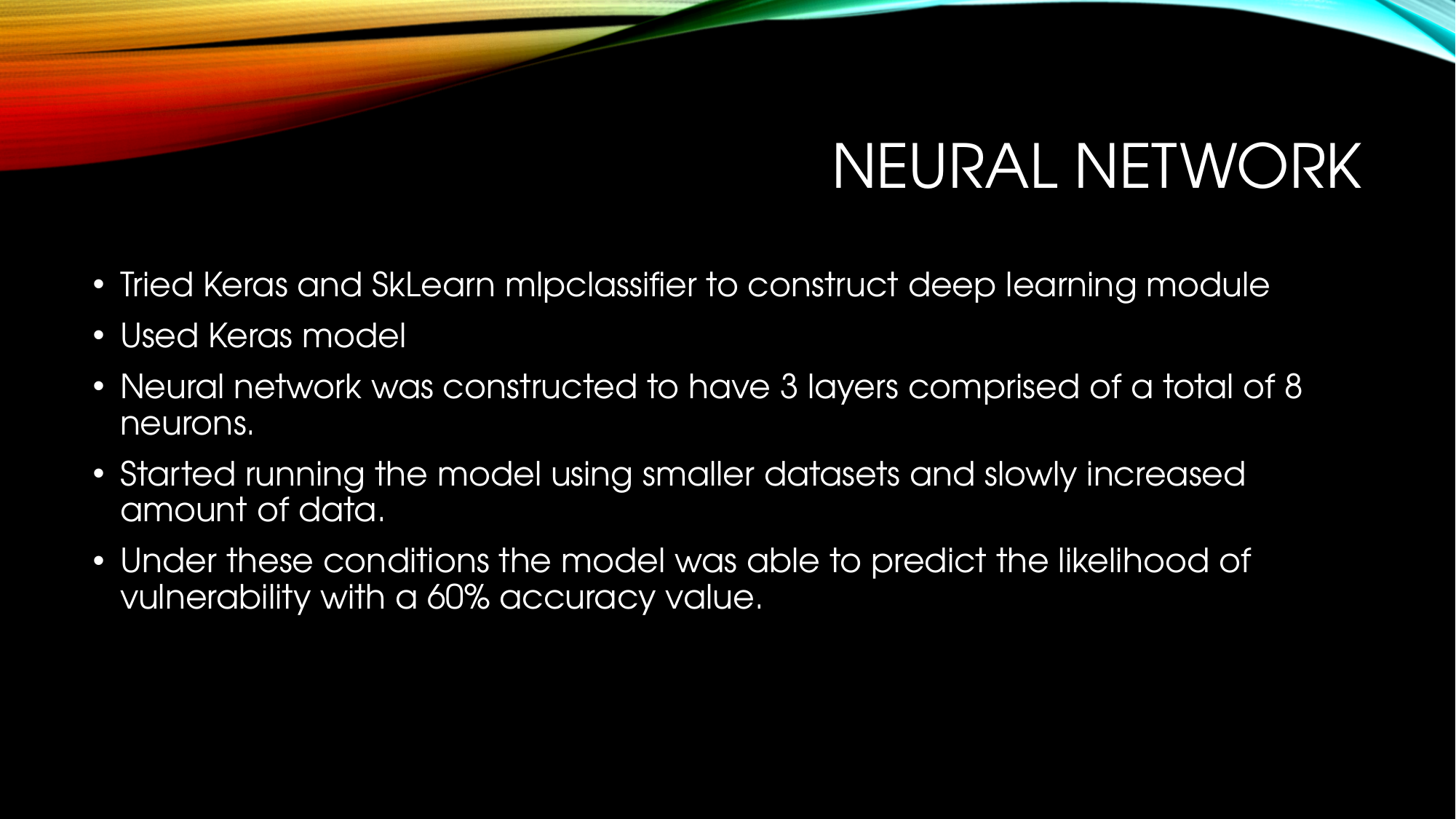

# Neural Network
Tried Keras and SkLearn mlpclassifier to construct deep learning module
Used Keras model
Neural network was constructed to have 3 layers comprised of a total of 8 neurons.
Started running the model using smaller datasets and slowly increased amount of data.
Under these conditions the model was able to predict the likelihood of vulnerability with a 60% accuracy value.